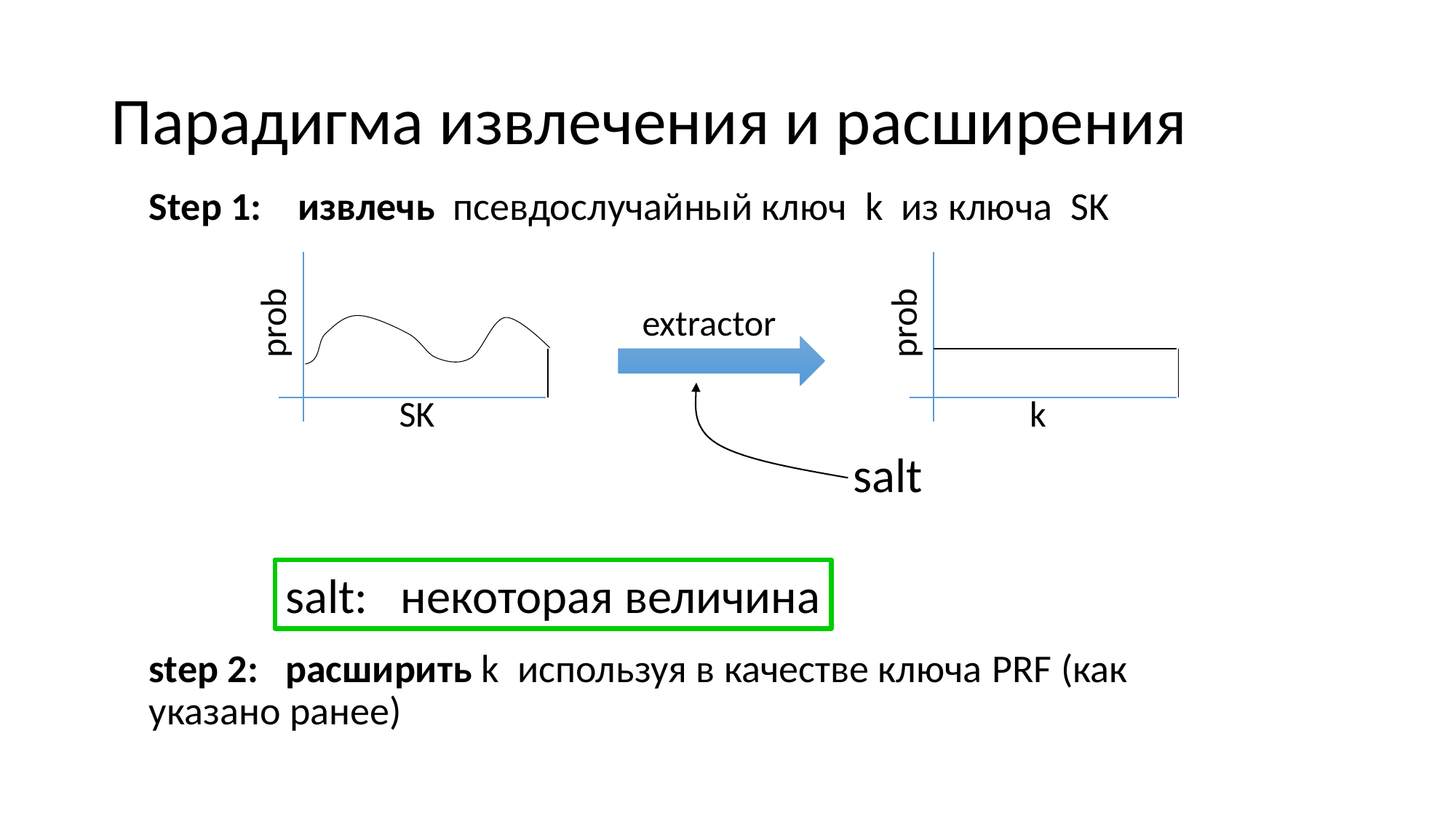

# Парадигма извлечения и расширения
Step 1:    извлечь  псевдослучайный ключ  k  из ключа  SK

step 2:   расширить k  используя в качестве ключа PRF (как указано ранее)
prob

SK
prob
k
extractor

salt
salt:   некоторая величина